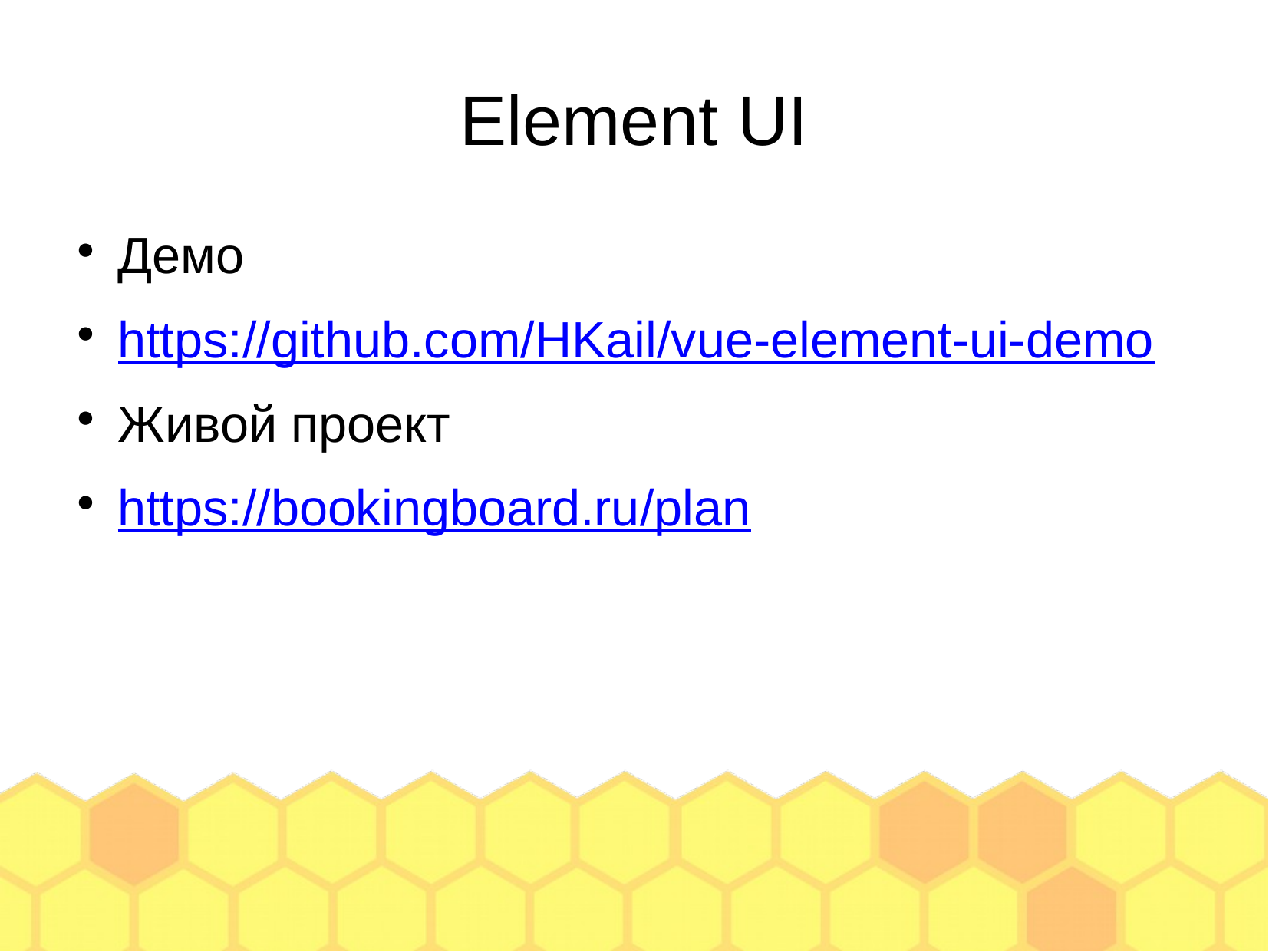

Element UI
Демо
https://github.com/HKail/vue-element-ui-demo
Живой проект
https://bookingboard.ru/plan